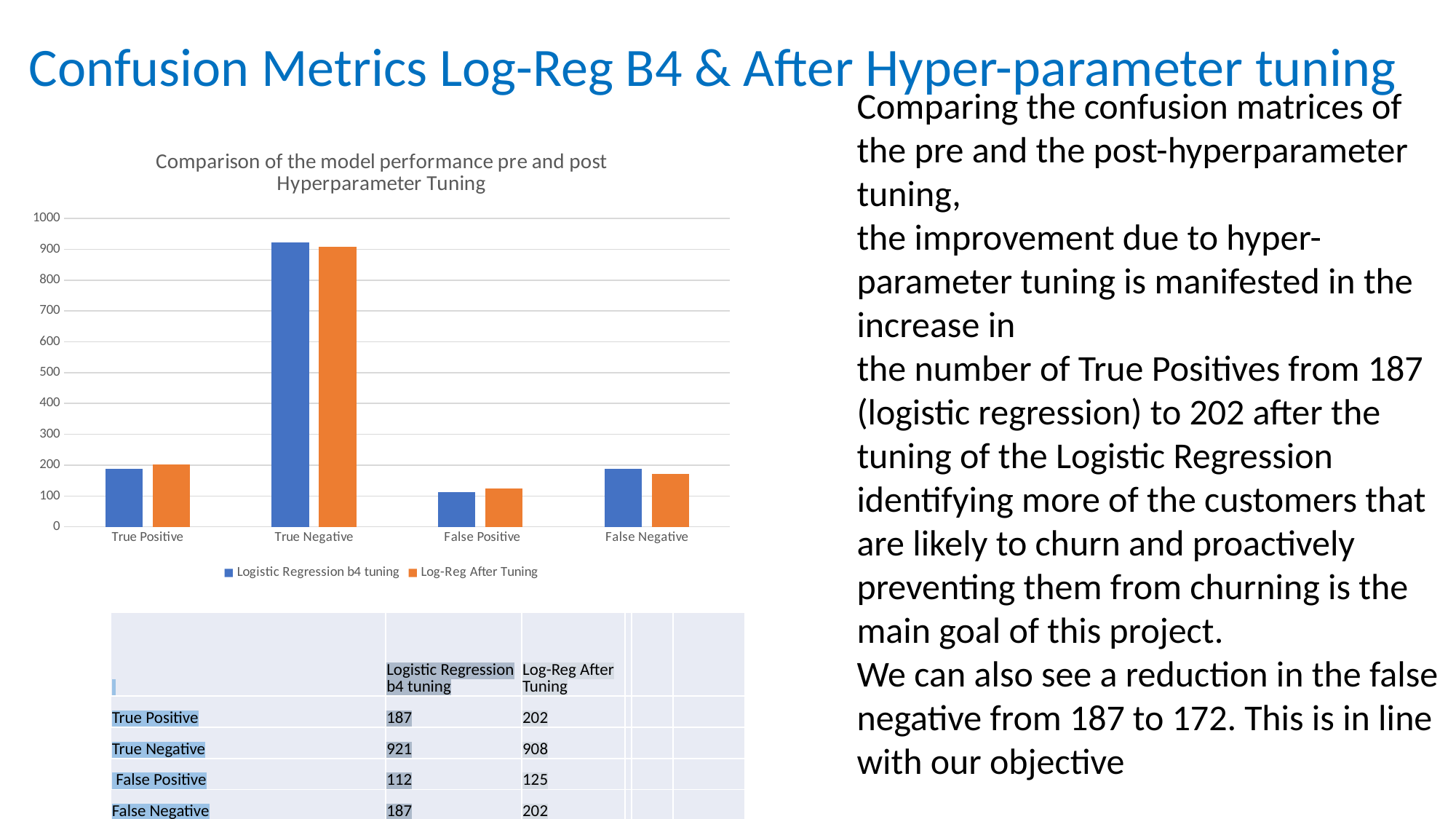

# Confusion Metrics Log-Reg B4 & After Hyper-parameter tuning
Comparing the confusion matrices of the pre and the post-hyperparameter tuning,
the improvement due to hyper-parameter tuning is manifested in the increase in
the number of True Positives from 187 (logistic regression) to 202 after the tuning of the Logistic Regression
identifying more of the customers that are likely to churn and proactively preventing them from churning is the main goal of this project.
We can also see a reduction in the false negative from 187 to 172. This is in line with our objective

### Chart: Comparison of the model performance pre and post Hyperparameter Tuning

| Category | Logistic Regression b4 tuning | Log-Reg After Tuning |
|---|---|---|
| True Positive | 187.0 | 202.0 |
| True Negative | 921.0 | 908.0 |
|  False Positive | 112.0 | 125.0 |
| False Negative | 187.0 | 172.0 |
|  | Logistic Regression b4 tuning | Log-Reg After Tuning |  |  |  |
| --- | --- | --- | --- | --- | --- |
| True Positive | 187 | 202 |  |  |  |
| True Negative | 921 | 908 |  |  |  |
| False Positive | 112 | 125 |  |  |  |
| False Negative | 187 | 202 |  |  |  |